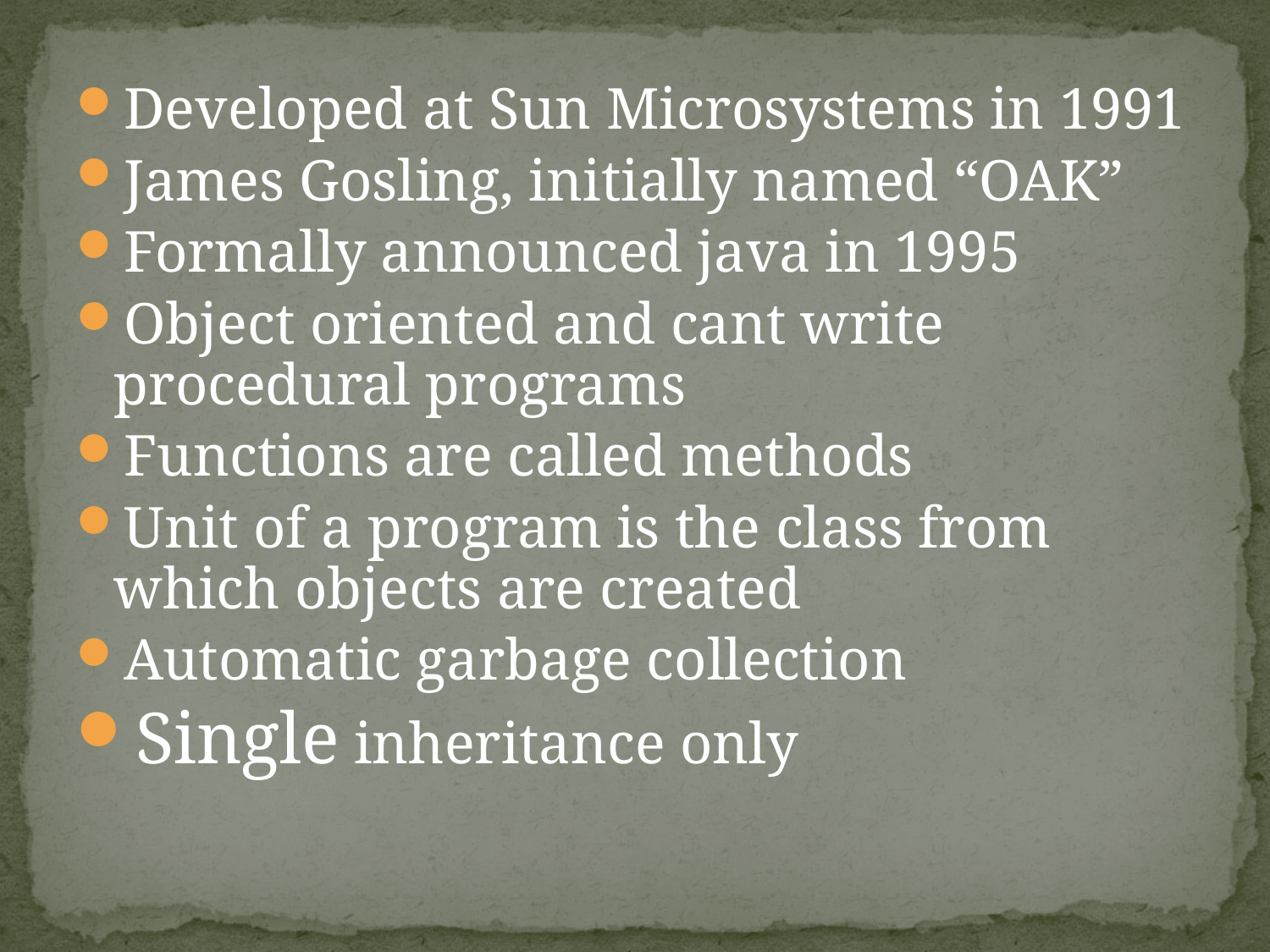

Developed at Sun Microsystems in 1991
James Gosling, initially named “OAK”
Formally announced java in 1995
Object oriented and cant write procedural programs
Functions are called methods
Unit of a program is the class from which objects are created
Automatic garbage collection
Single inheritance only